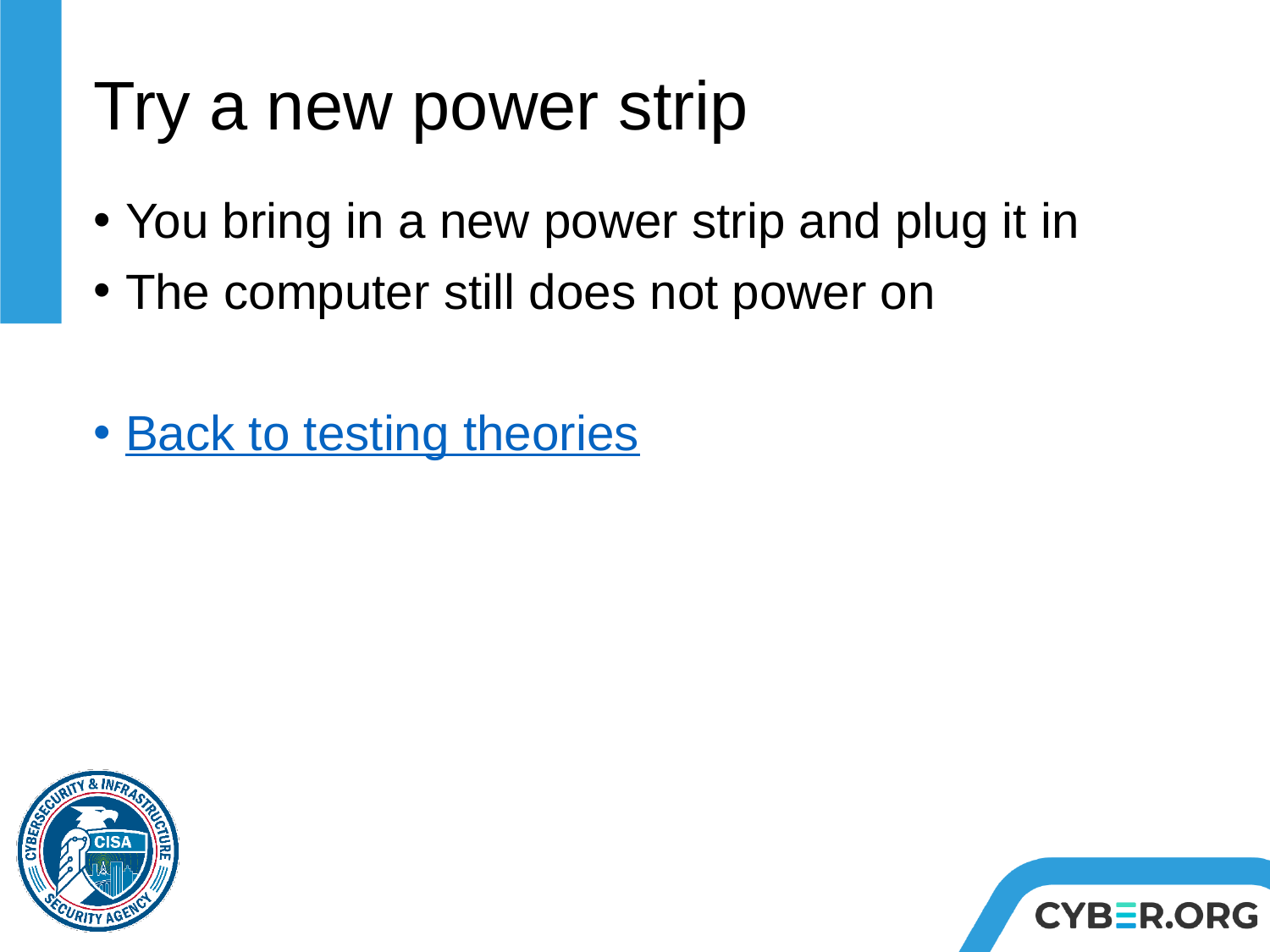

# Try a new power strip
You bring in a new power strip and plug it in
The computer still does not power on

Back to testing theories